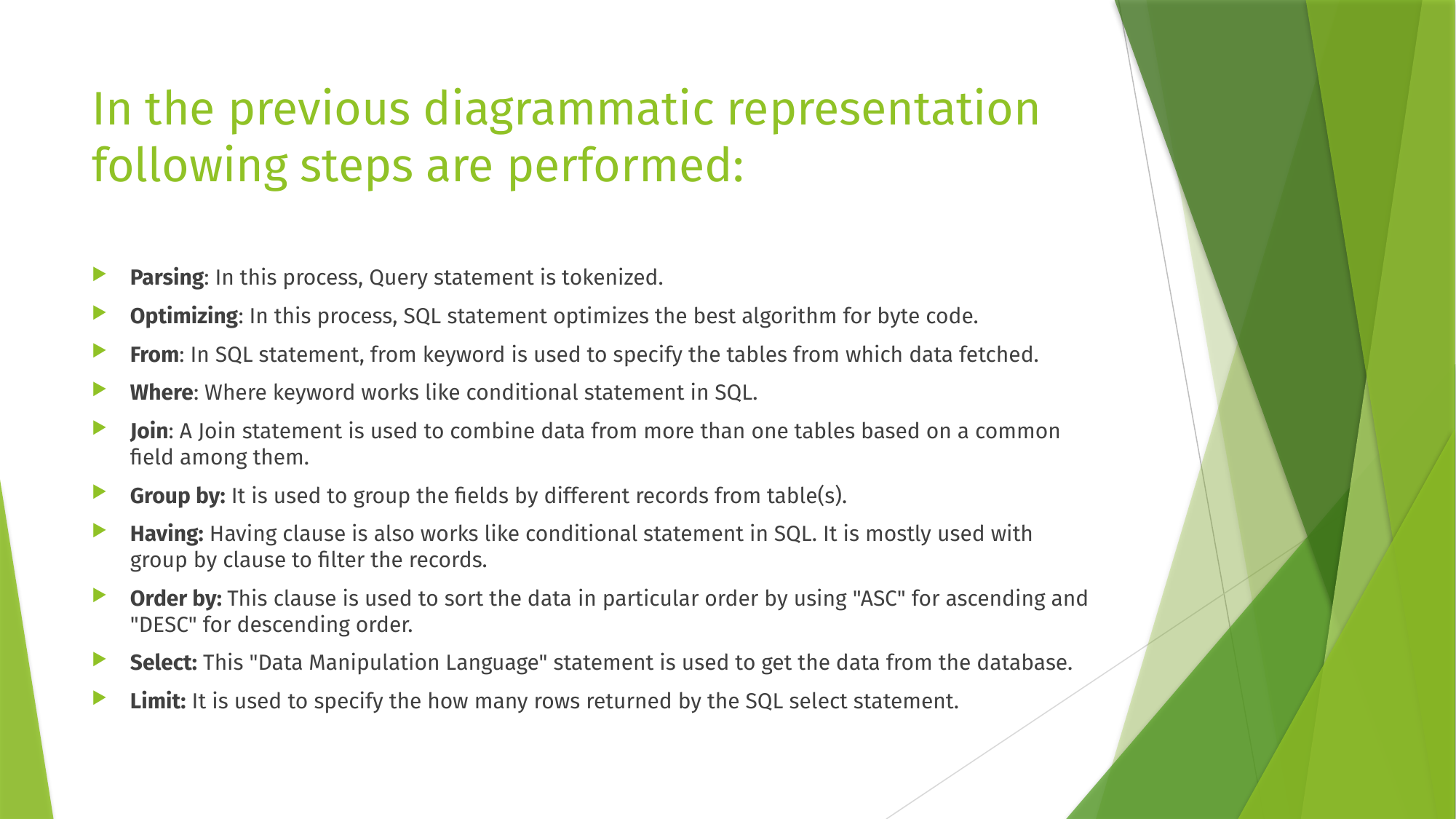

# In the previous diagrammatic representation following steps are performed:
Parsing: In this process, Query statement is tokenized.
Optimizing: In this process, SQL statement optimizes the best algorithm for byte code.
From: In SQL statement, from keyword is used to specify the tables from which data fetched.
Where: Where keyword works like conditional statement in SQL.
Join: A Join statement is used to combine data from more than one tables based on a common field among them.
Group by: It is used to group the fields by different records from table(s).
Having: Having clause is also works like conditional statement in SQL. It is mostly used with group by clause to filter the records.
Order by: This clause is used to sort the data in particular order by using "ASC" for ascending and "DESC" for descending order.
Select: This "Data Manipulation Language" statement is used to get the data from the database.
Limit: It is used to specify the how many rows returned by the SQL select statement.